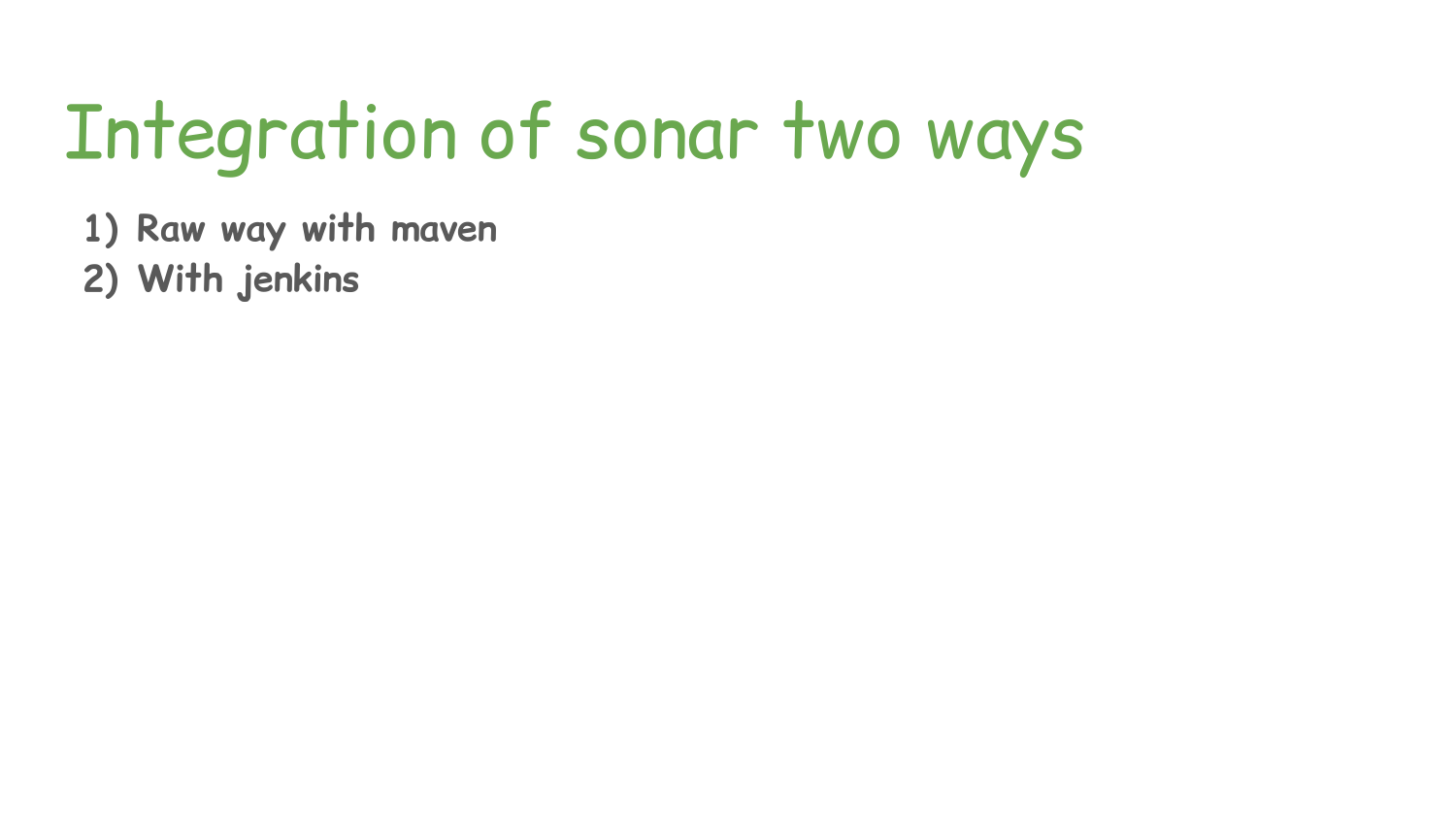

# Integration of sonar two ways
Raw way with maven
With jenkins